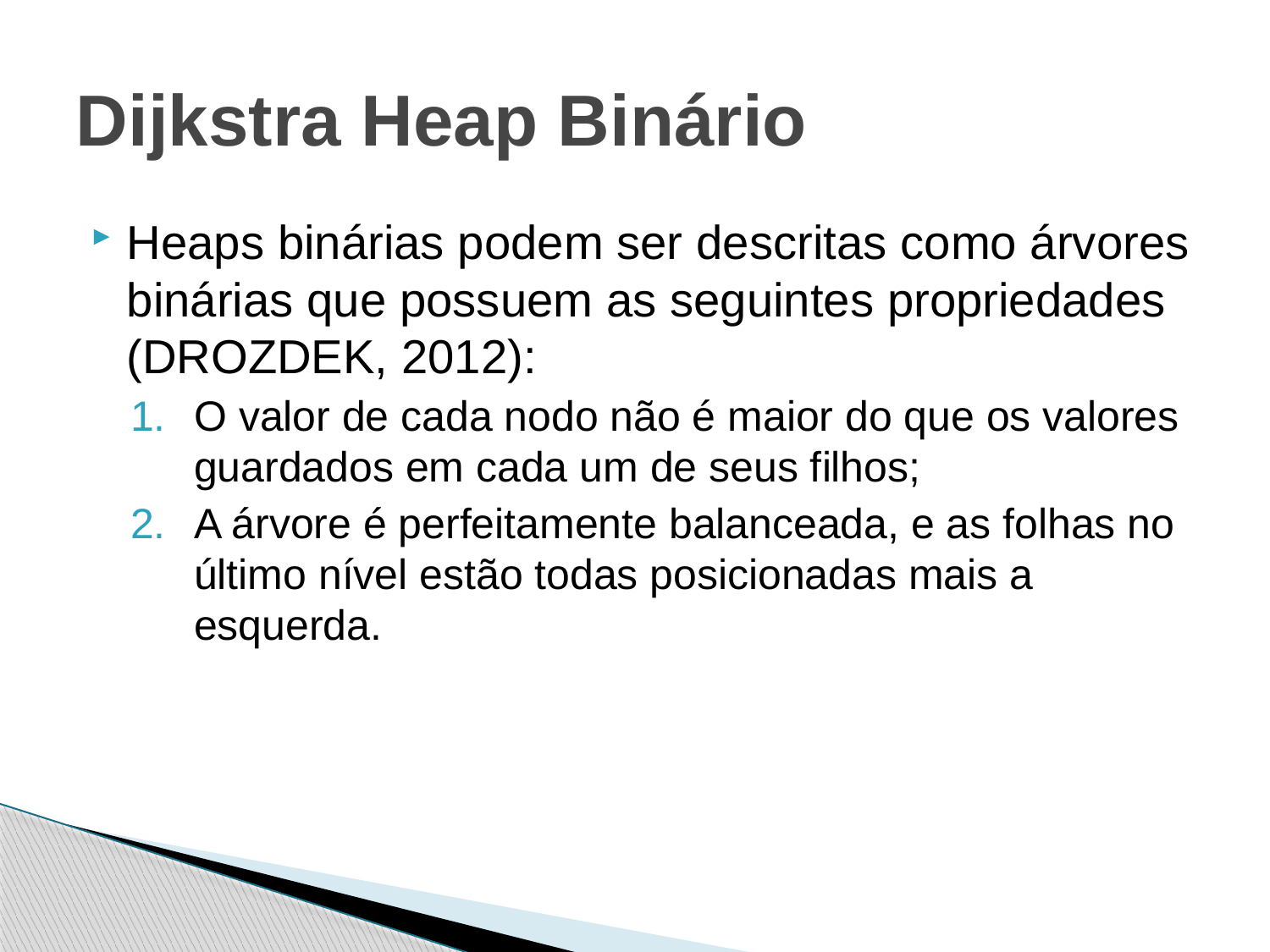

# Dijkstra Heap Binário
Heaps binárias podem ser descritas como árvores binárias que possuem as seguintes propriedades (DROZDEK, 2012):
O valor de cada nodo não é maior do que os valores guardados em cada um de seus filhos;
A árvore é perfeitamente balanceada, e as folhas no último nível estão todas posicionadas mais a esquerda.